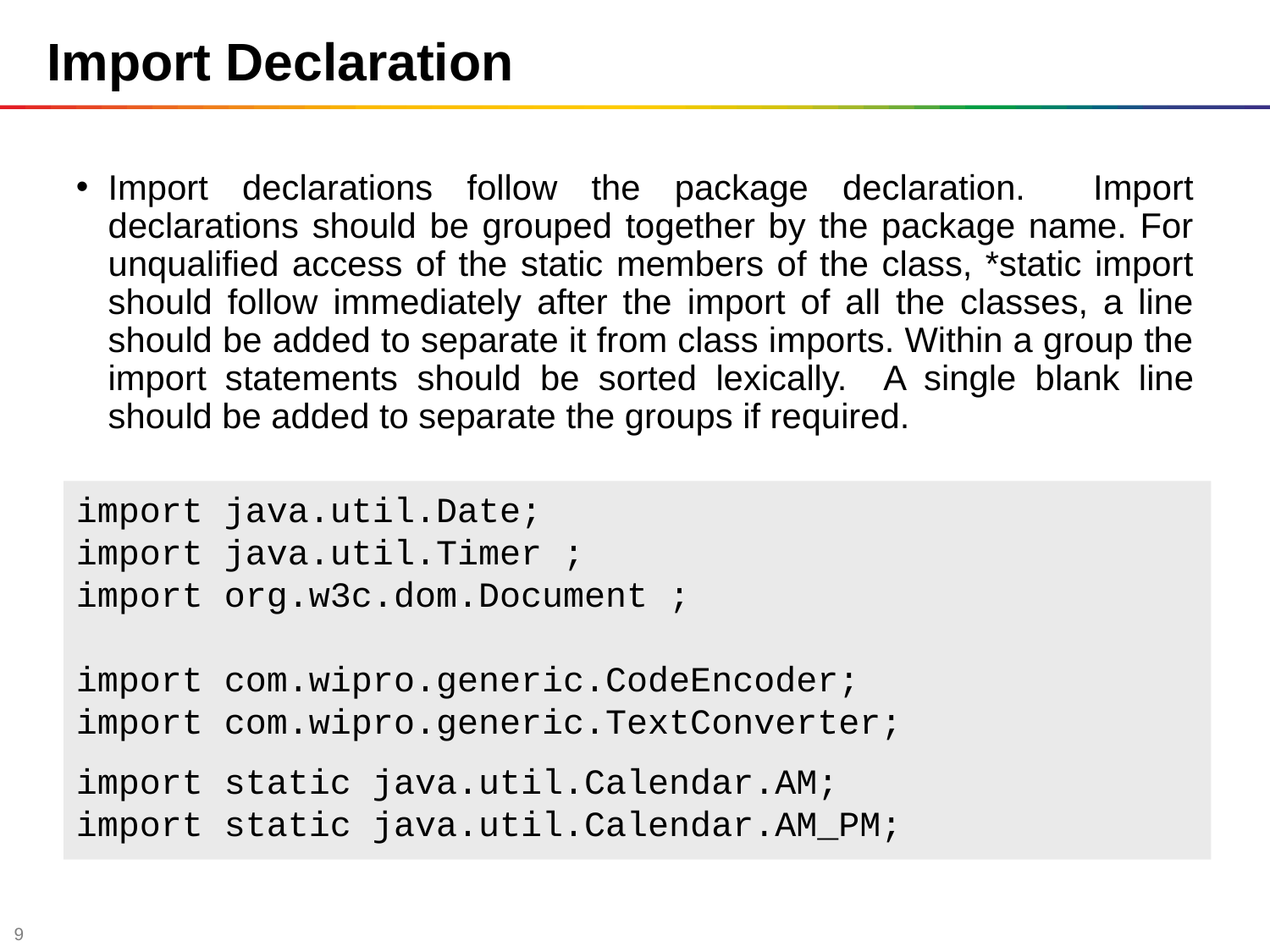

# Import Declaration
Import declarations follow the package declaration.  Import declarations should be grouped together by the package name. For unqualified access of the static members of the class, *static import should follow immediately after the import of all the classes, a line should be added to separate it from class imports. Within a group the import statements should be sorted lexically.  A single blank line should be added to separate the groups if required.
import java.util.Date;
import java.util.Timer ;
import org.w3c.dom.Document ;
import com.wipro.generic.CodeEncoder;
import com.wipro.generic.TextConverter;
import static java.util.Calendar.AM;
import static java.util.Calendar.AM_PM;